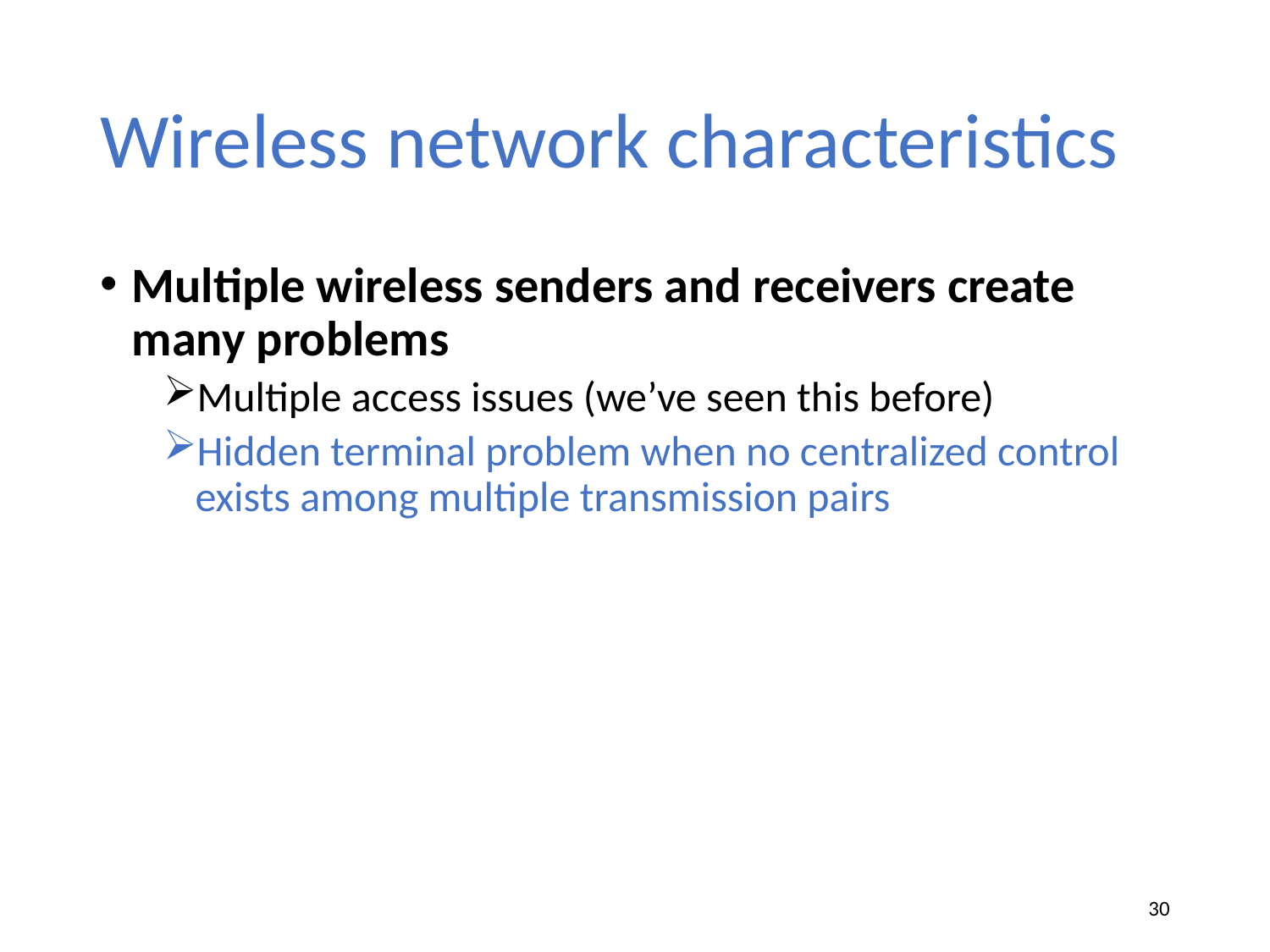

# Wireless network characteristics
Multiple wireless senders and receivers create many problems
Multiple access issues (we’ve seen this before)
Hidden terminal problem when no centralized control exists among multiple transmission pairs

30